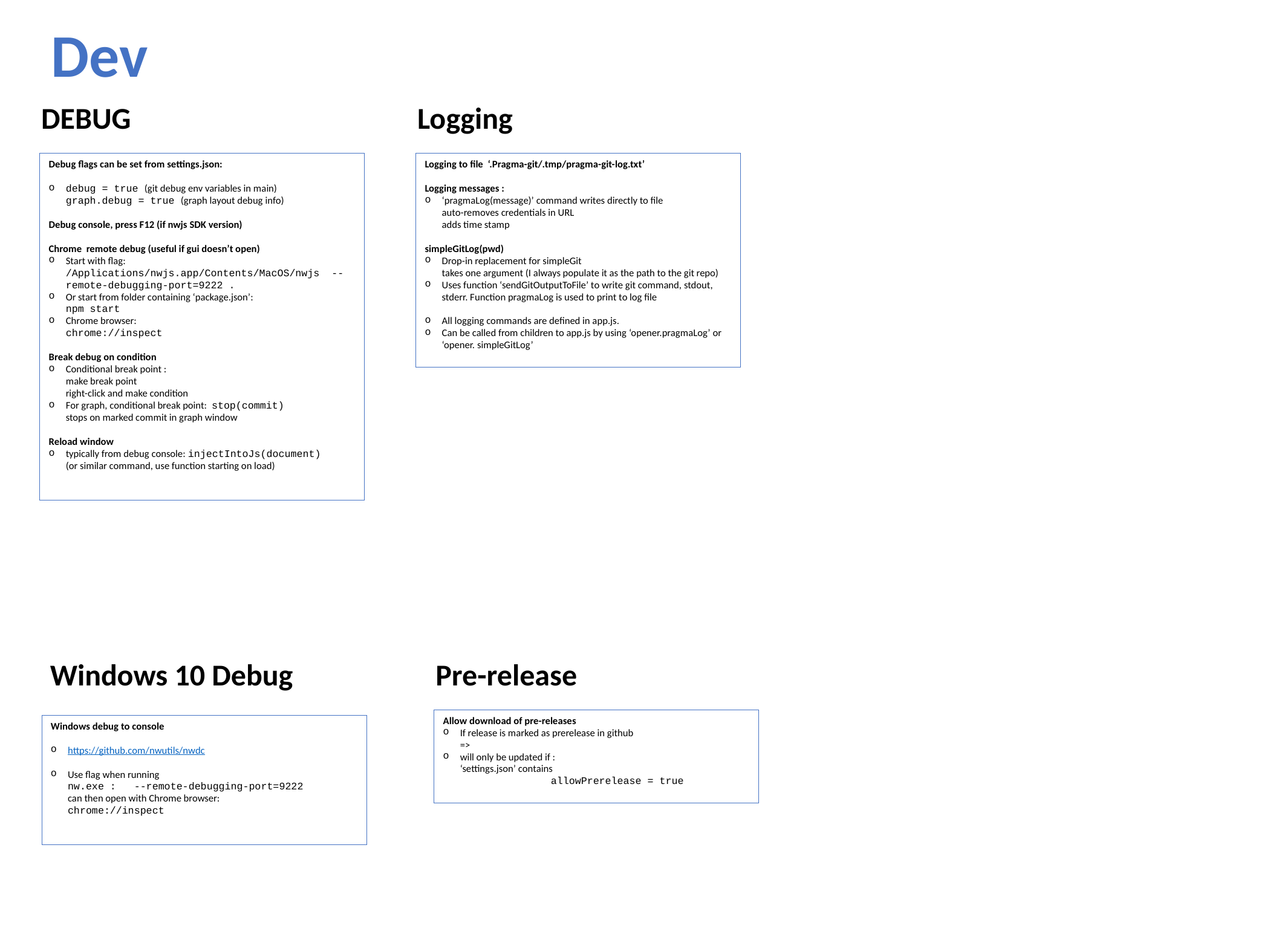

Dev
DEBUG
Logging
Debug flags can be set from settings.json:
debug = true (git debug env variables in main)
graph.debug = true (graph layout debug info)

Debug console, press F12 (if nwjs SDK version)

Chrome  remote debug (useful if gui doesn’t open)
Start with flag:
/Applications/nwjs.app/Contents/MacOS/nwjs  --remote-debugging-port=9222 .
Or start from folder containing ‘package.json’:
npm start
Chrome browser:
chrome://inspect

Break debug on condition
Conditional break point :
make break point
right-click and make condition
For graph, conditional break point:  stop(commit)
stops on marked commit in graph window

Reload window
typically from debug console: injectIntoJs(document)
(or similar command, use function starting on load)

Logging to file  ‘.Pragma-git/.tmp/pragma-git-log.txt’

Logging messages :
‘pragmaLog(message)’ command writes directly to file
auto-removes credentials in URL
adds time stamp
simpleGitLog(pwd)
Drop-in replacement for simpleGit
takes one argument (I always populate it as the path to the git repo)
Uses function ‘sendGitOutputToFile’ to write git command, stdout, stderr. Function pragmaLog is used to print to log file

All logging commands are defined in app.js.
Can be called from children to app.js by using ‘opener.pragmaLog’ or  ‘opener. simpleGitLog’
Windows 10 Debug
Pre-release
Allow download of pre-releases
If release is marked as prerelease in github
=>
will only be updated if :
‘settings.json’ contains
	allowPrerelease = true
Windows debug to console
https://github.com/nwutils/nwdc

Use flag when running
nw.exe :   --remote-debugging-port=9222
can then open with Chrome browser:
chrome://inspect